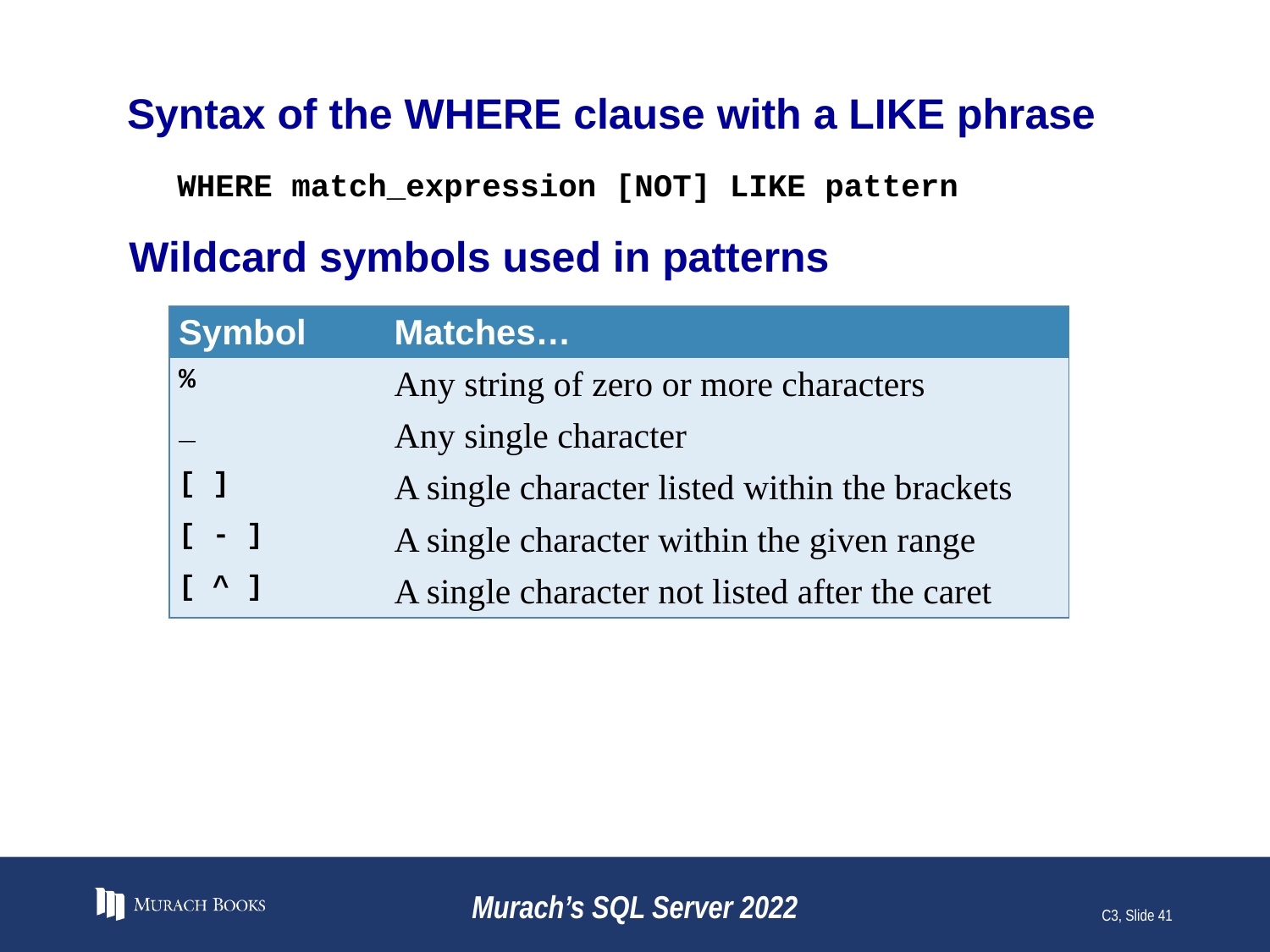

# Syntax of the WHERE clause with a LIKE phrase
WHERE match_expression [NOT] LIKE pattern
Wildcard symbols used in patterns

| Symbol | Matches… |
| --- | --- |
| % | Any string of zero or more characters |
| \_ | Any single character |
| [ ] | A single character listed within the brackets |
| [ - ] | A single character within the given range |
| [ ^ ] | A single character not listed after the caret |

Murach’s SQL Server 2022

C3, Slide 41